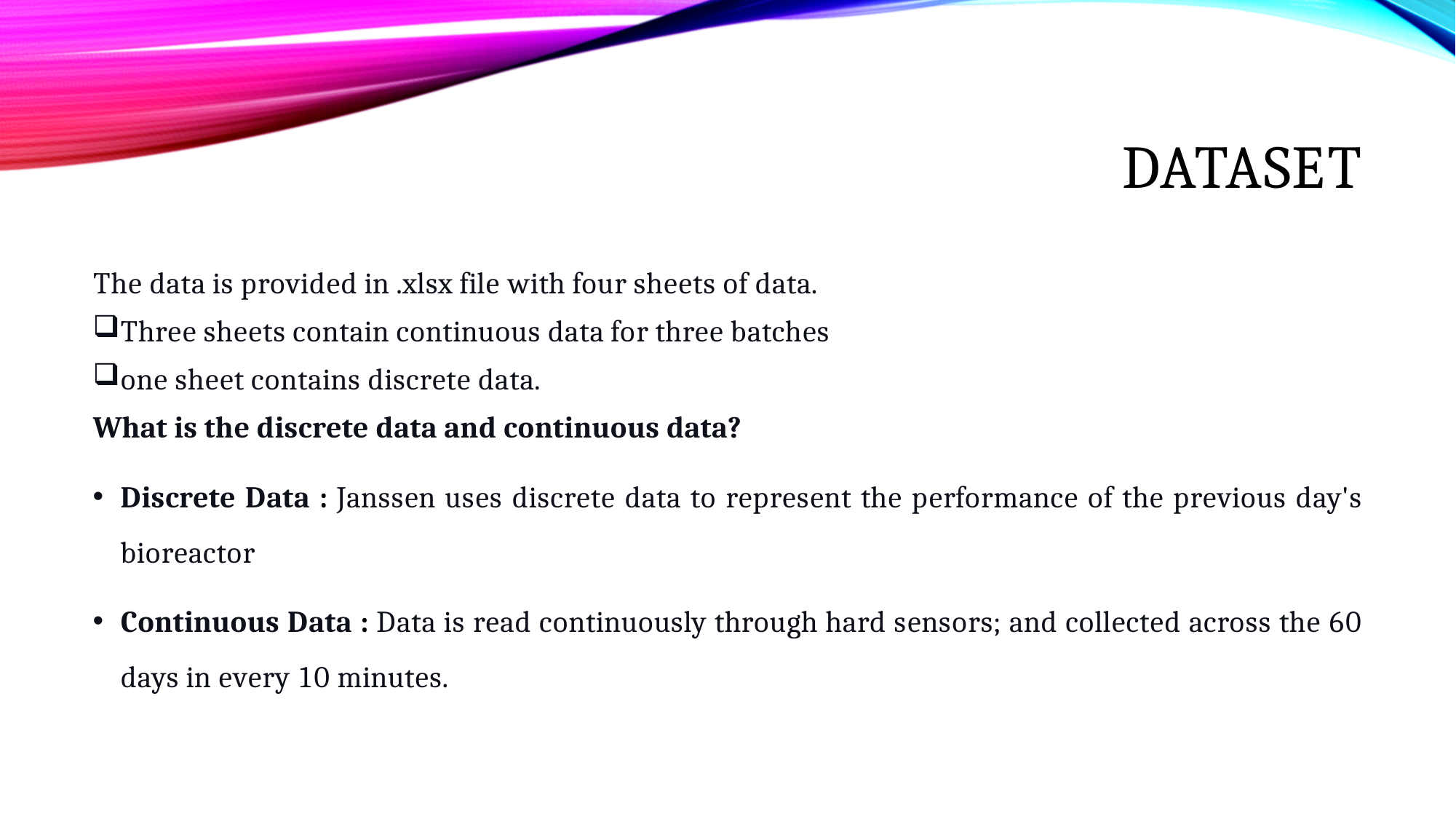

# Dataset
The data is provided in .xlsx file with four sheets of data.
Three sheets contain continuous data for three batches
one sheet contains discrete data.
What is the discrete data and continuous data?
Discrete Data : Janssen uses discrete data to represent the performance of the previous day's bioreactor
Continuous Data : Data is read continuously through hard sensors; and collected across the 60 days in every 10 minutes.